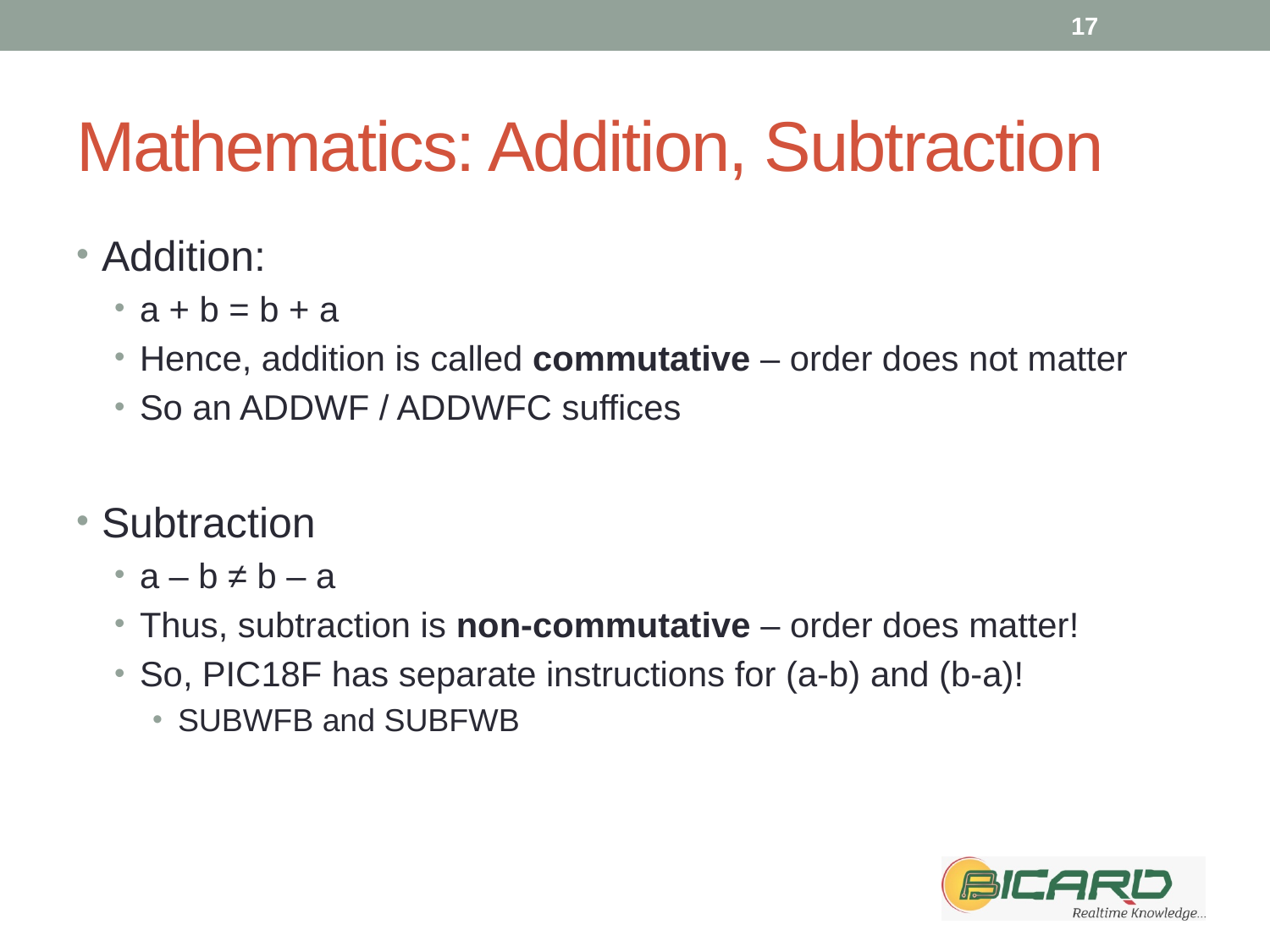

17
# Mathematics: Addition, Subtraction
Addition:
a + b = b + a
Hence, addition is called commutative – order does not matter
So an ADDWF / ADDWFC suffices

Subtraction
a – b ≠ b – a
Thus, subtraction is non-commutative – order does matter!
So, PIC18F has separate instructions for (a-b) and (b-a)!
SUBWFB and SUBFWB